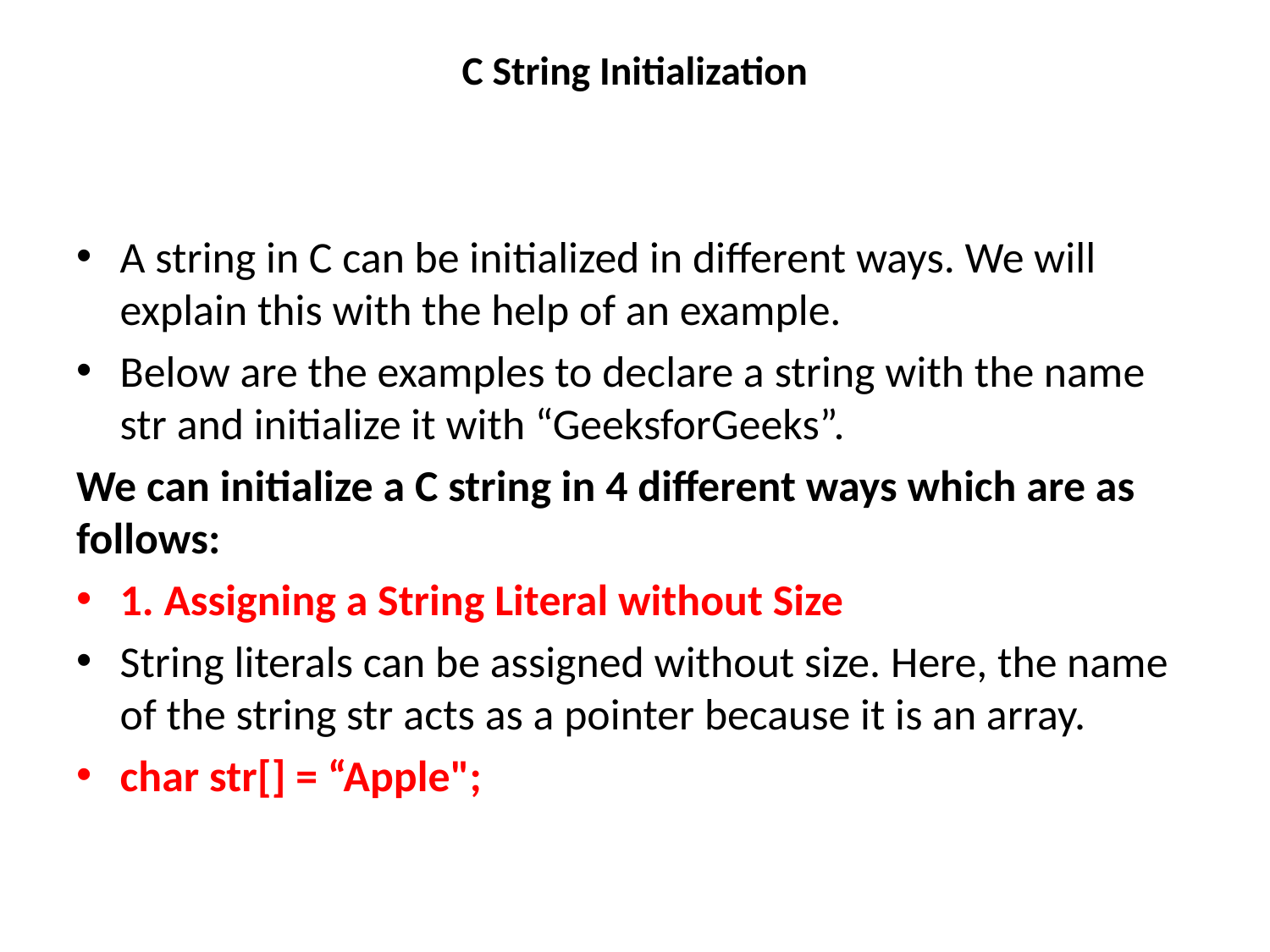

# C String Initialization
A string in C can be initialized in different ways. We will explain this with the help of an example.
Below are the examples to declare a string with the name str and initialize it with “GeeksforGeeks”.
We can initialize a C string in 4 different ways which are as follows:
1. Assigning a String Literal without Size
String literals can be assigned without size. Here, the name of the string str acts as a pointer because it is an array.
char str[] = “Apple";